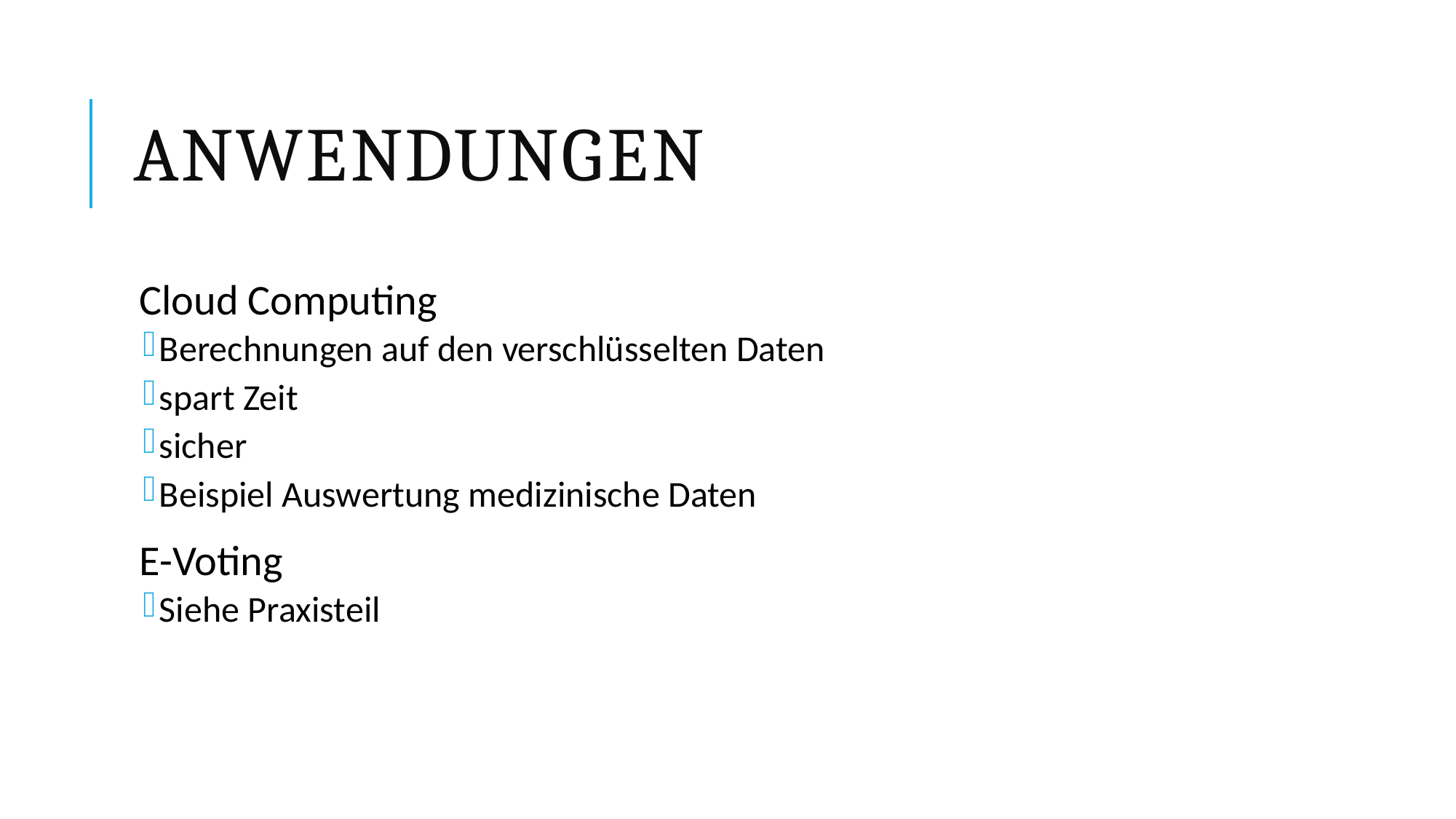

# Anwendungen
Cloud Computing
Berechnungen auf den verschlüsselten Daten
spart Zeit
sicher
Beispiel Auswertung medizinische Daten
E-Voting
Siehe Praxisteil